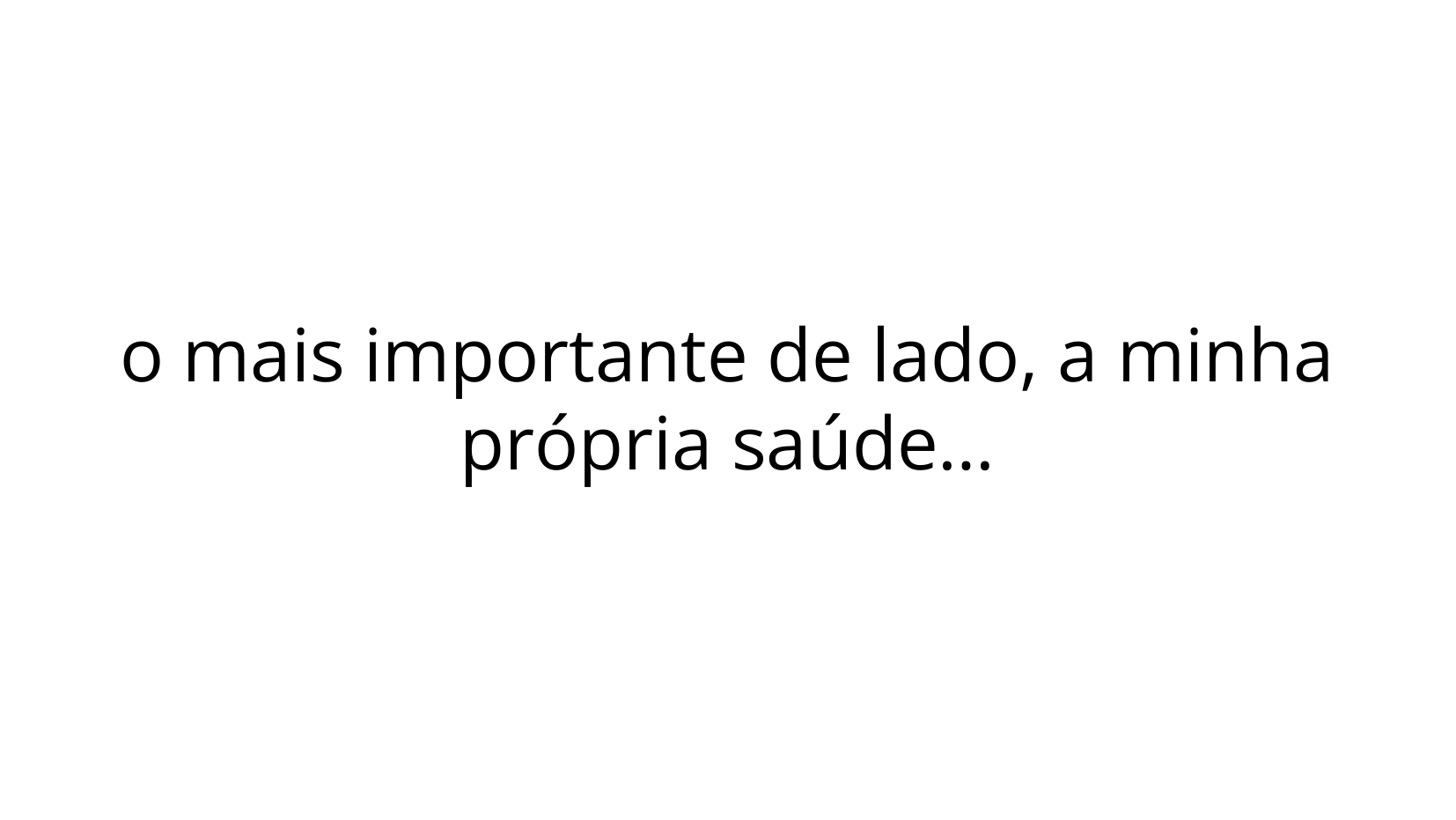

o mais importante de lado, a minha própria saúde…